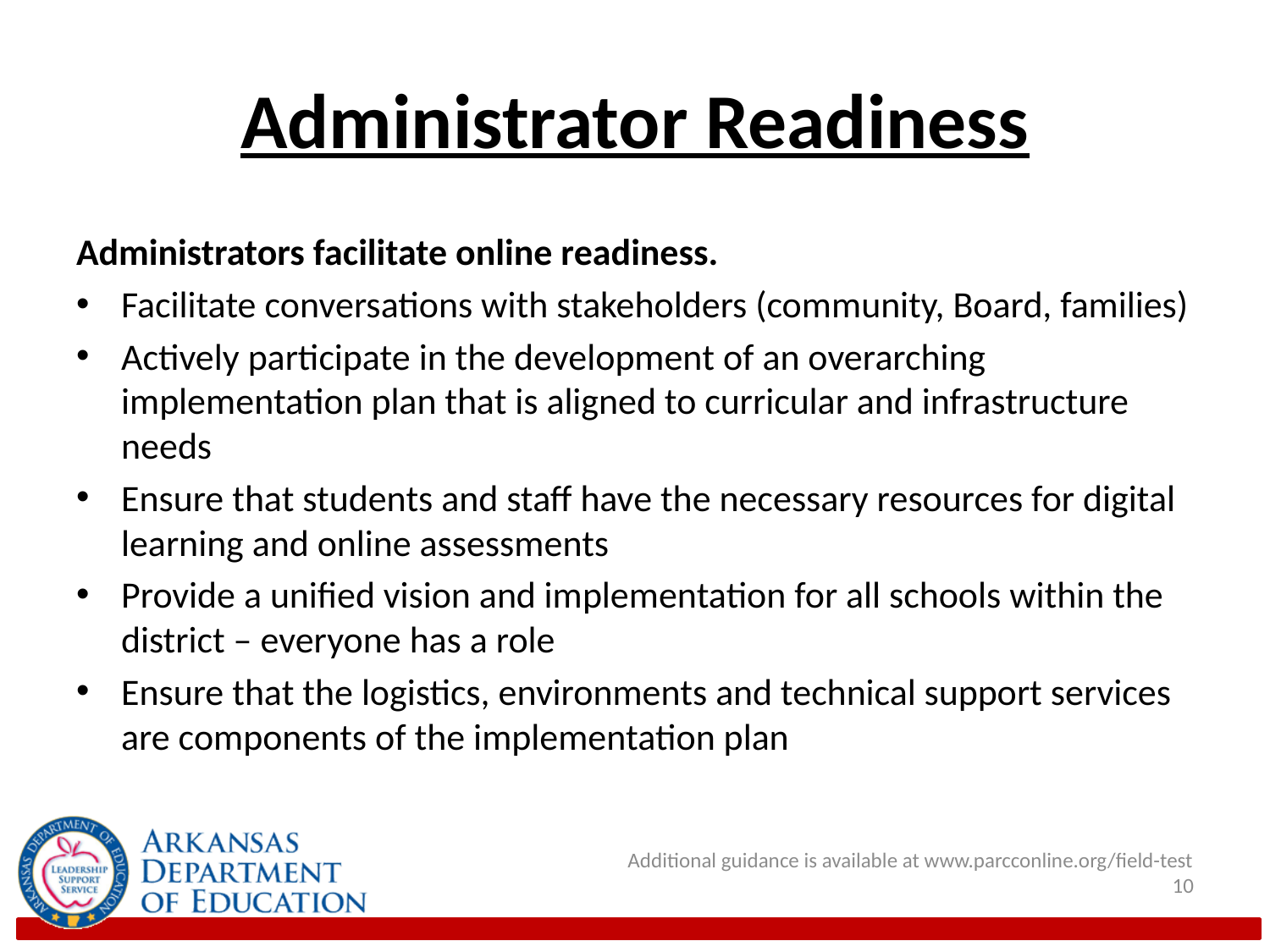

# Administrator Readiness
Administrators facilitate online readiness.
Facilitate conversations with stakeholders (community, Board, families)
Actively participate in the development of an overarching implementation plan that is aligned to curricular and infrastructure needs
Ensure that students and staff have the necessary resources for digital learning and online assessments
Provide a unified vision and implementation for all schools within the district – everyone has a role
Ensure that the logistics, environments and technical support services are components of the implementation plan
Additional guidance is available at www.parcconline.org/field-test
10